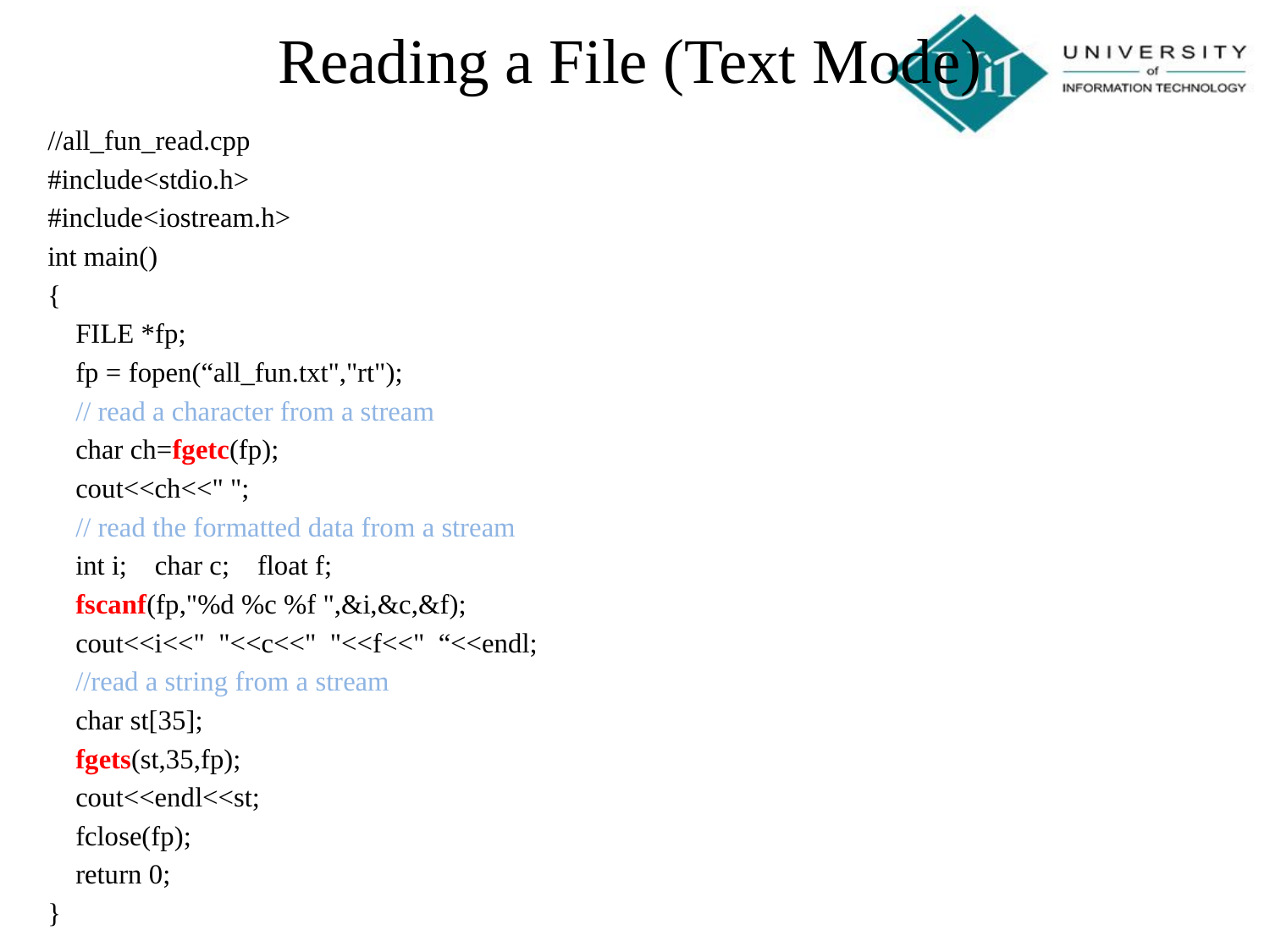

Reading a File (Text Mode)
//all_fun_read.cpp
#include<stdio.h>
#include<iostream.h>
int main()
{
    FILE *fp;
    fp = fopen(“all_fun.txt","rt");
    // read a character from a stream
    char ch=fgetc(fp);
    cout<<ch<<" ";
    // read the formatted data from a stream
    int i;    char c;    float f;
    fscanf(fp,"%d %c %f ",&i,&c,&f);
    cout<<i<<"  "<<c<<"  "<<f<<"  “<<endl;
    //read a string from a stream
    char st[35];
    fgets(st,35,fp);
    cout<<endl<<st;
    fclose(fp);
    return 0;
}